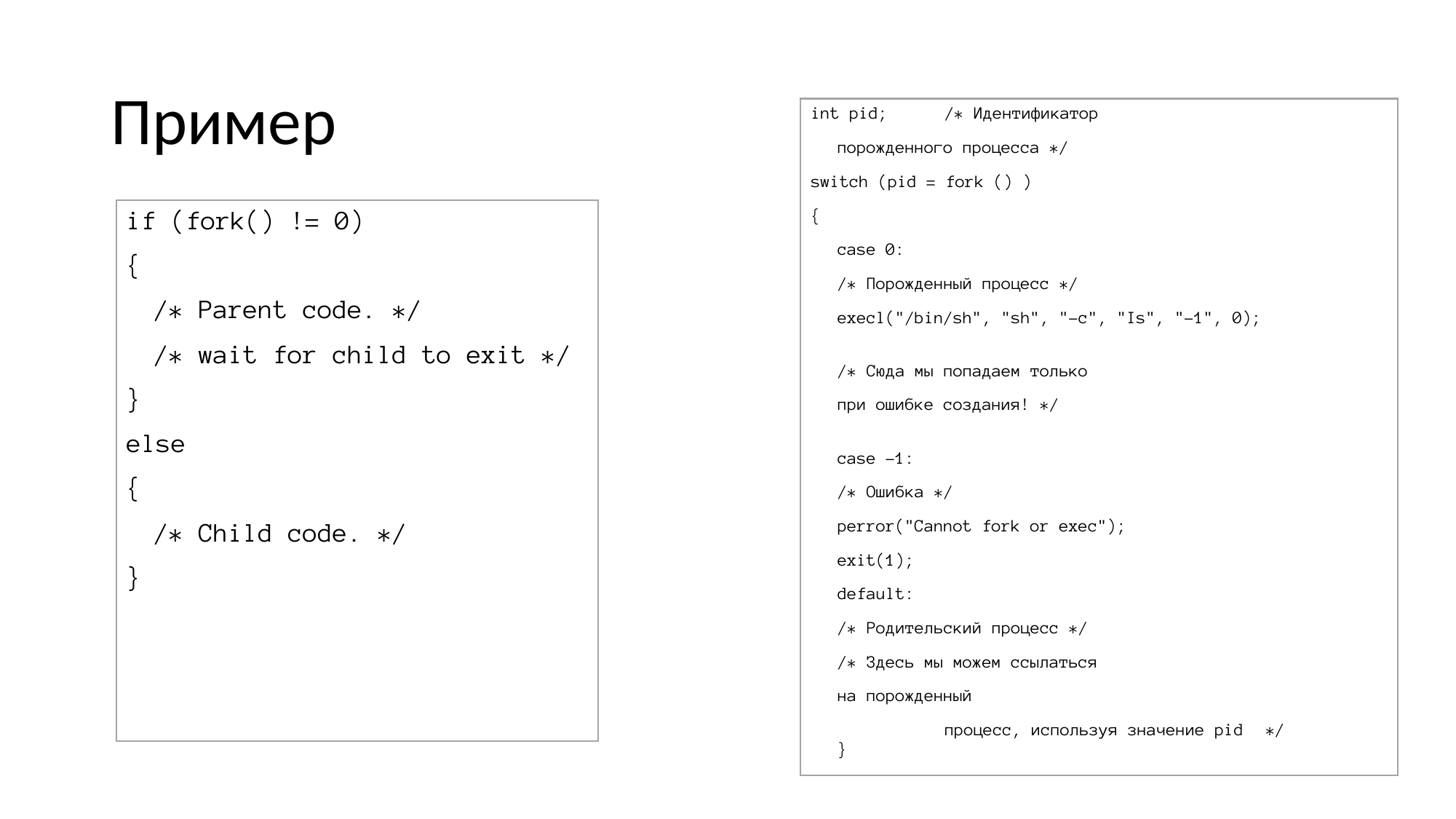

# Пример
int pid; 	/* Идентификатор
		порожденного процесса */
switch (pid = fork () )
{
	case 0:
		/* Порожденный процесс */
		execl("/bin/sh", "sh", "-c", "Is", "-1", 0);
		/* Сюда мы попадаем только
		при ошибке создания! */
	case -1:
		/* Ошибка */
		perror("Cannot fork or exec");
		exit(1);
	default:
		/* Родительский процесс */
		/* Здесь мы можем ссылаться
		на порожденный
	 	процесс, используя значение pid 	*/
}
if (fork() != 0)
{
	/* Parent code. */
	/* wait for child to exit */
}
else
{
	/* Child code. */
}